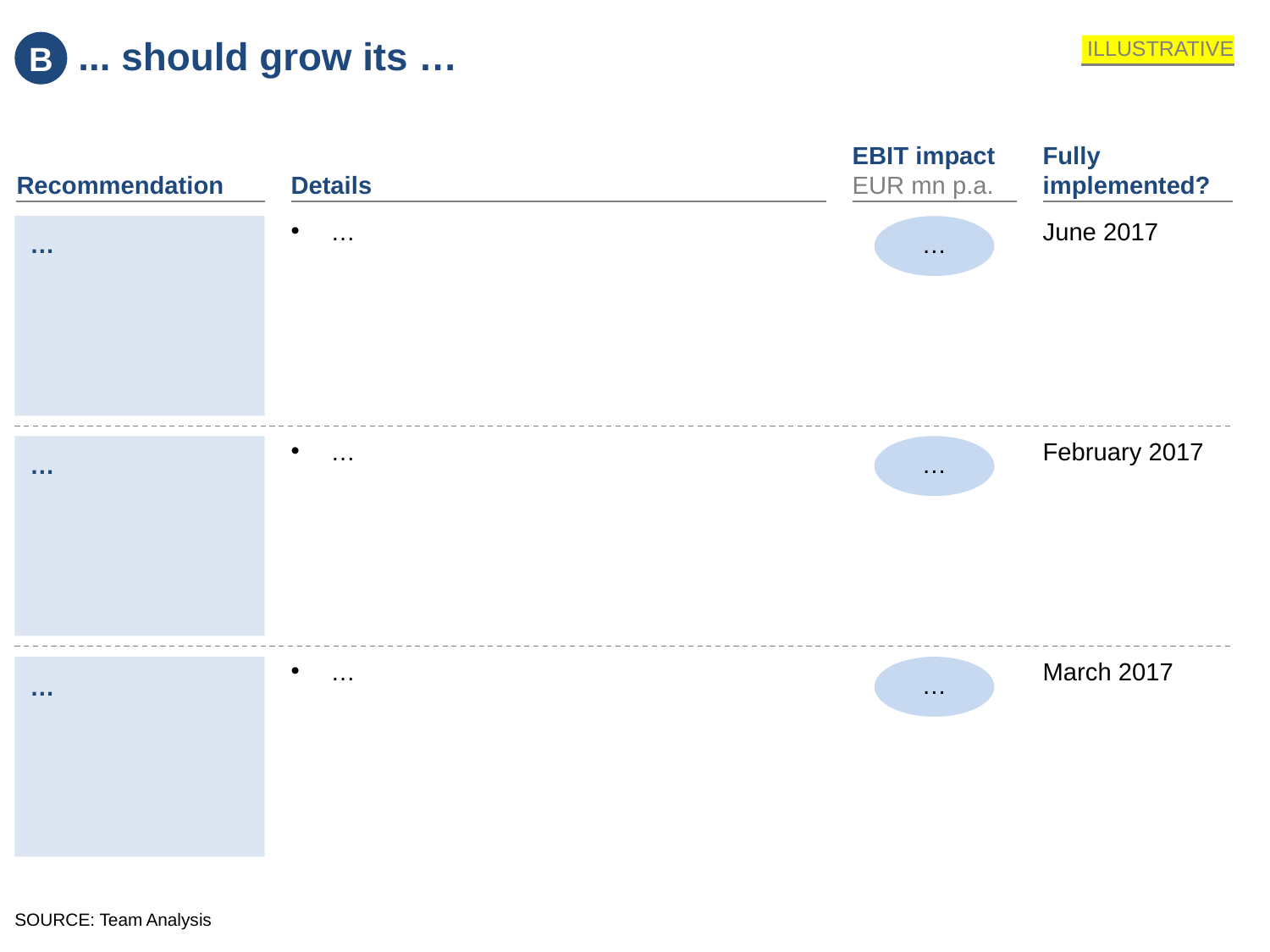

B
... should grow its …
ILLUSTRATIVE
EBIT impact
EUR mn p.a.

…

…

…
Fully implemented?
June 2017
February 2017
March 2017
Recommendation

…

…

…
Details
…
…
…
SOURCE: Team Analysis